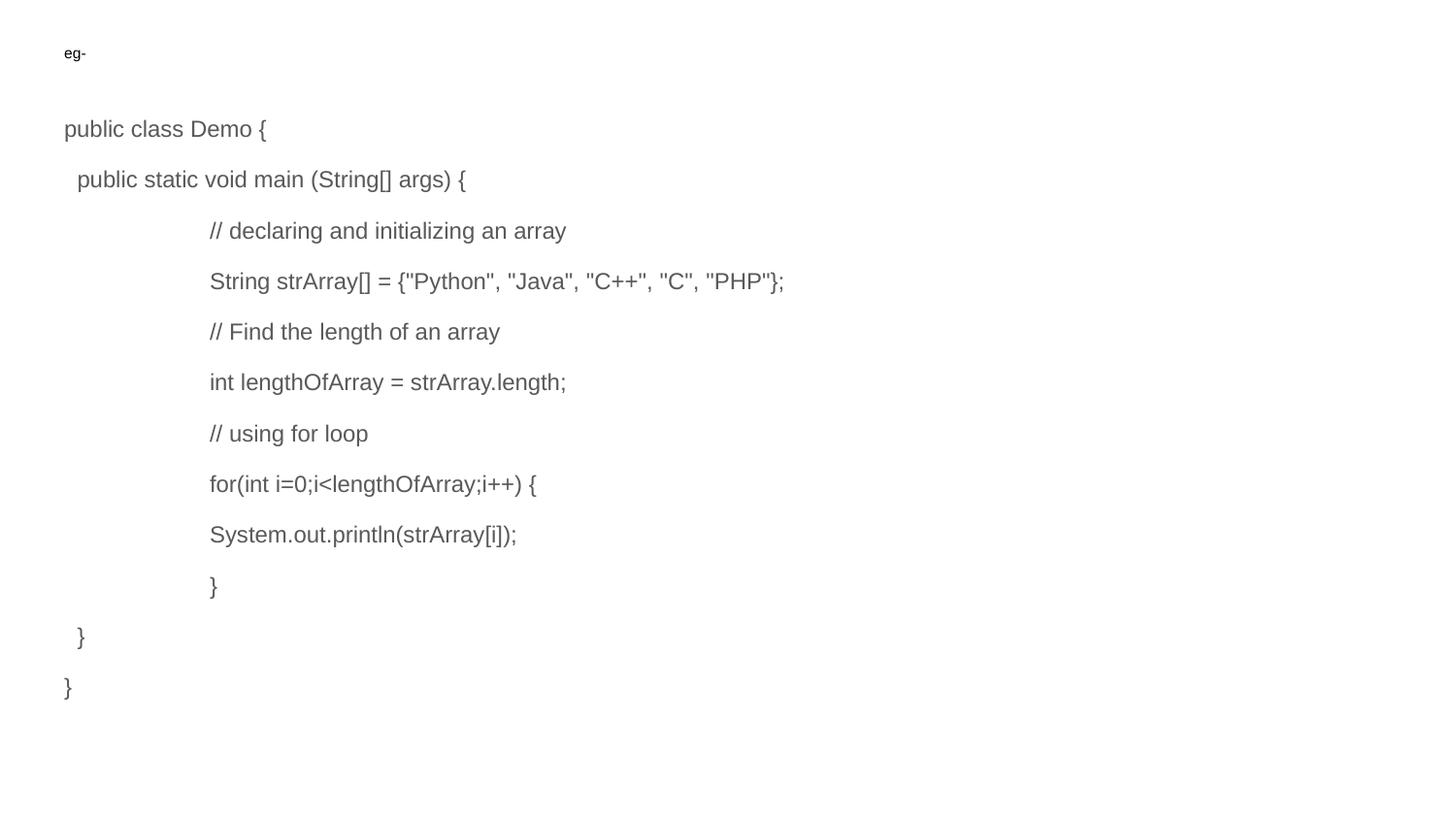

# eg-
public class Demo {
  public static void main (String[] args) {
	// declaring and initializing an array
	String strArray[] = {"Python", "Java", "C++", "C", "PHP"};
	// Find the length of an array
	int lengthOfArray = strArray.length;
	// using for loop
	for(int i=0;i<lengthOfArray;i++) {
  	System.out.println(strArray[i]);
	}
  }
}